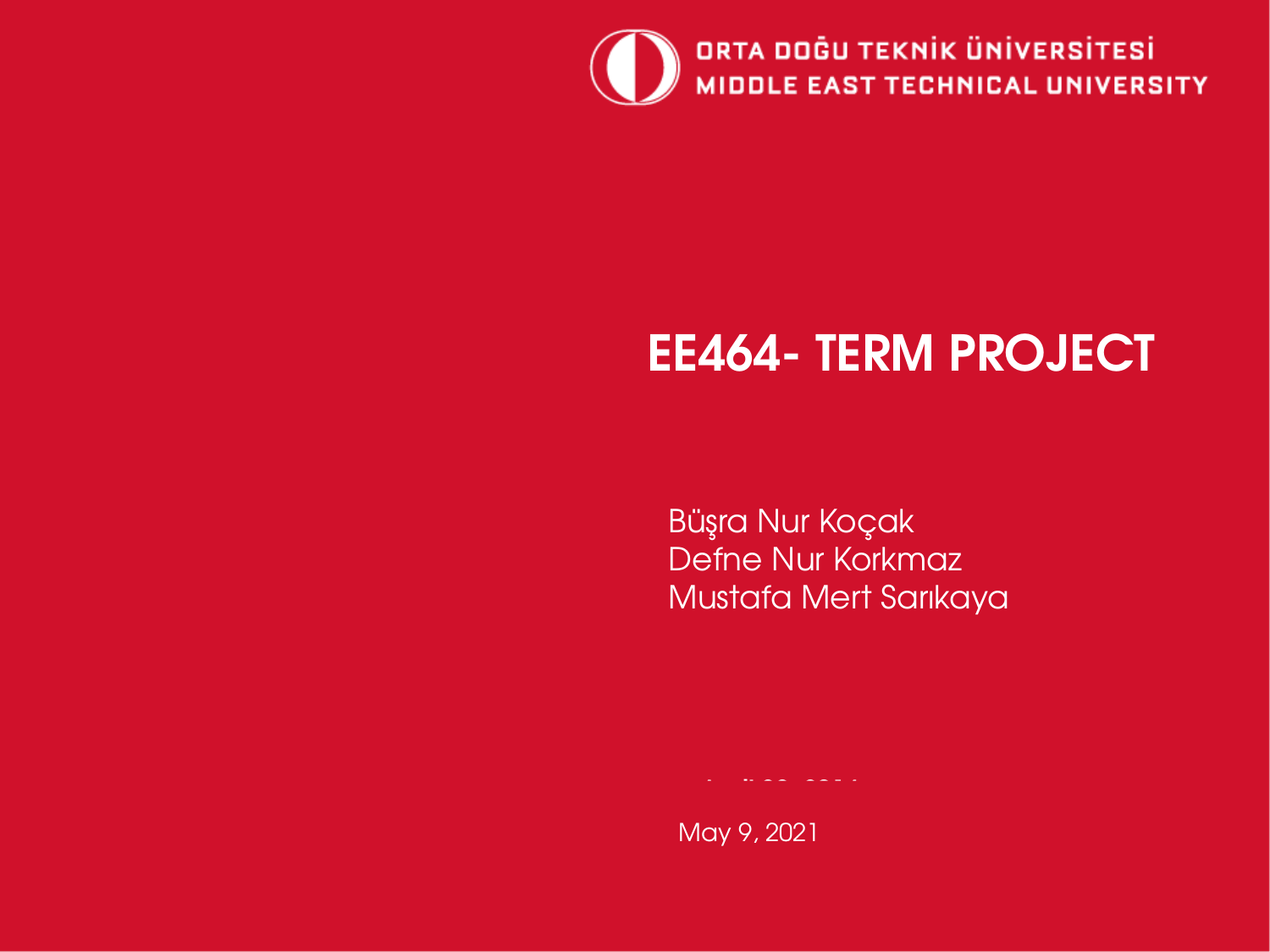

EE464- TERM PROJECT
Büşra Nur Koçak
Defne Nur Korkmaz
Mustafa Mert Sarıkaya

May 9, 2021